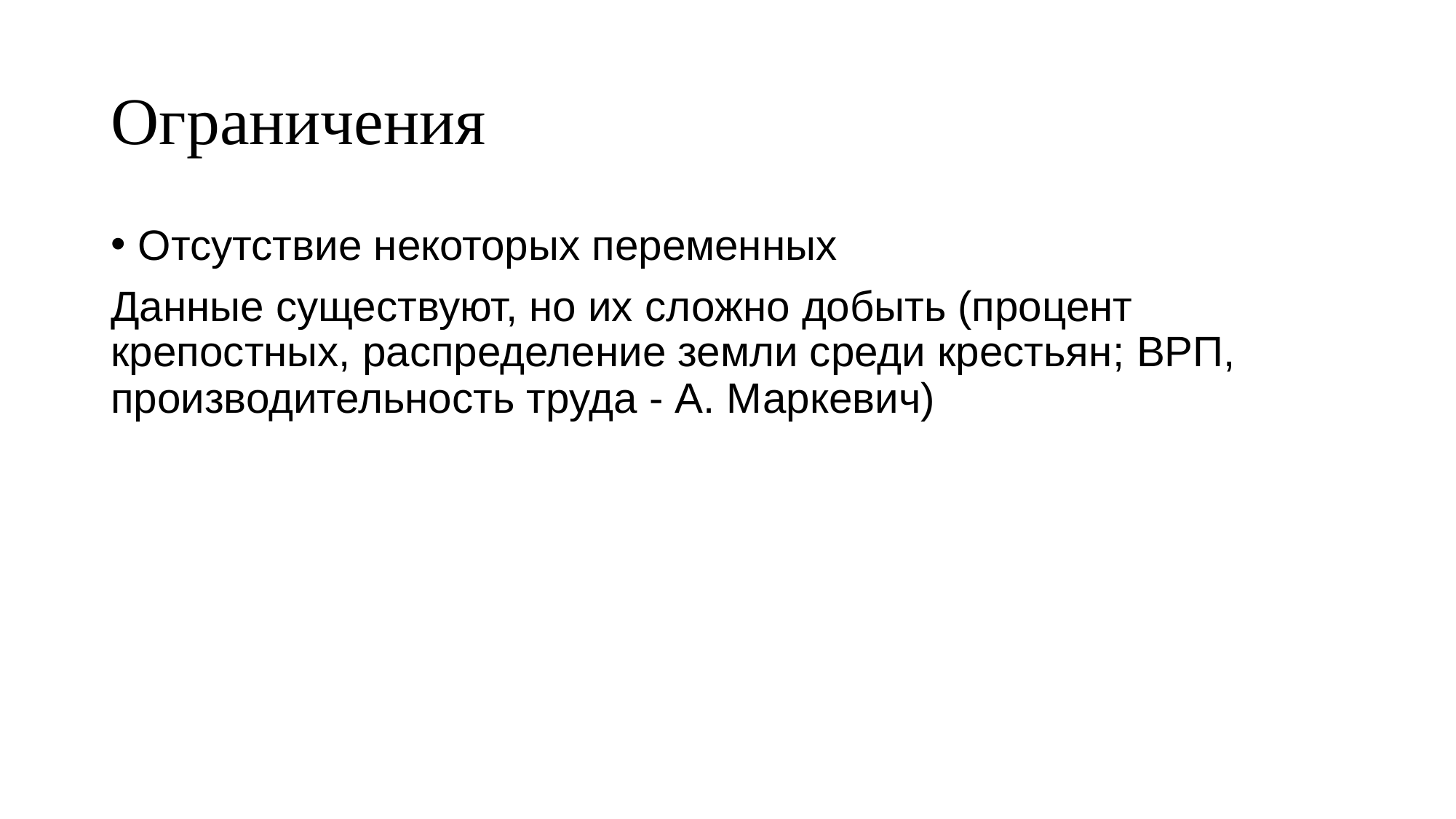

# Ограничения
Отсутствие некоторых переменных
Данные существуют, но их сложно добыть (процент крепостных, распределение земли среди крестьян; ВРП, производительность труда - А. Маркевич)